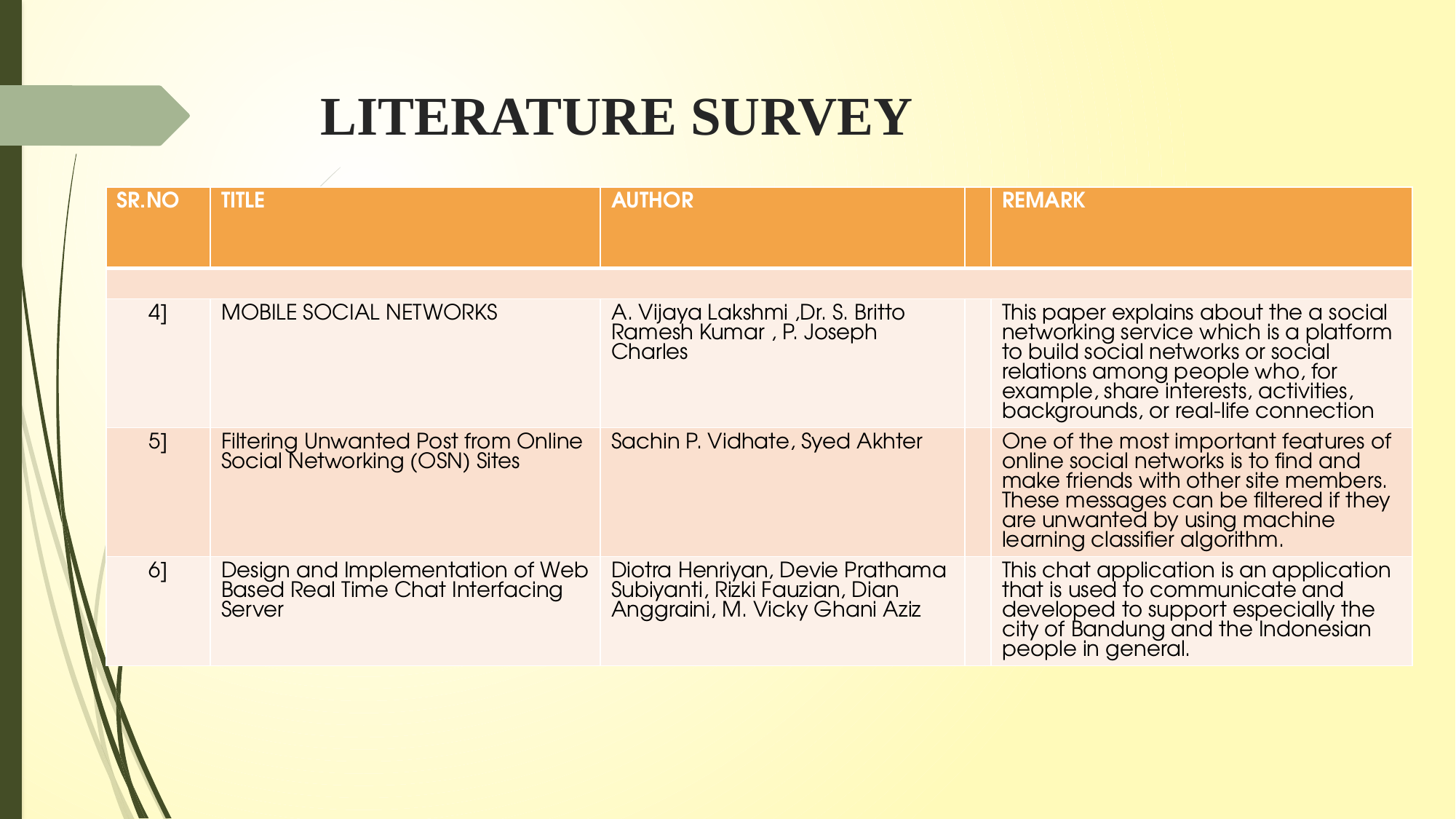

# LITERATURE SURVEY
| SR.NO | TITLE | AUTHOR |  | REMARK |
| --- | --- | --- | --- | --- |
|  |  |  |  |  |
| 4] | MOBILE SOCIAL NETWORKS | A. Vijaya Lakshmi ,Dr. S. Britto Ramesh Kumar , P. Joseph Charles |  | This paper explains about the a social networking service which is a platform to build social networks or social relations among people who, for example, share interests, activities, backgrounds, or real-life connection |
| 5] | Filtering Unwanted Post from Online Social Networking (OSN) Sites | Sachin P. Vidhate, Syed Akhter |  | One of the most important features of online social networks is to find and make friends with other site members. These messages can be filtered if they are unwanted by using machine learning classifier algorithm. |
| 6] | Design and Implementation of Web Based Real Time Chat Interfacing Server | Diotra Henriyan, Devie Prathama Subiyanti, Rizki Fauzian, Dian Anggraini, M. Vicky Ghani Aziz |  | This chat application is an application that is used to communicate and developed to support especially the city of Bandung and the Indonesian people in general. |